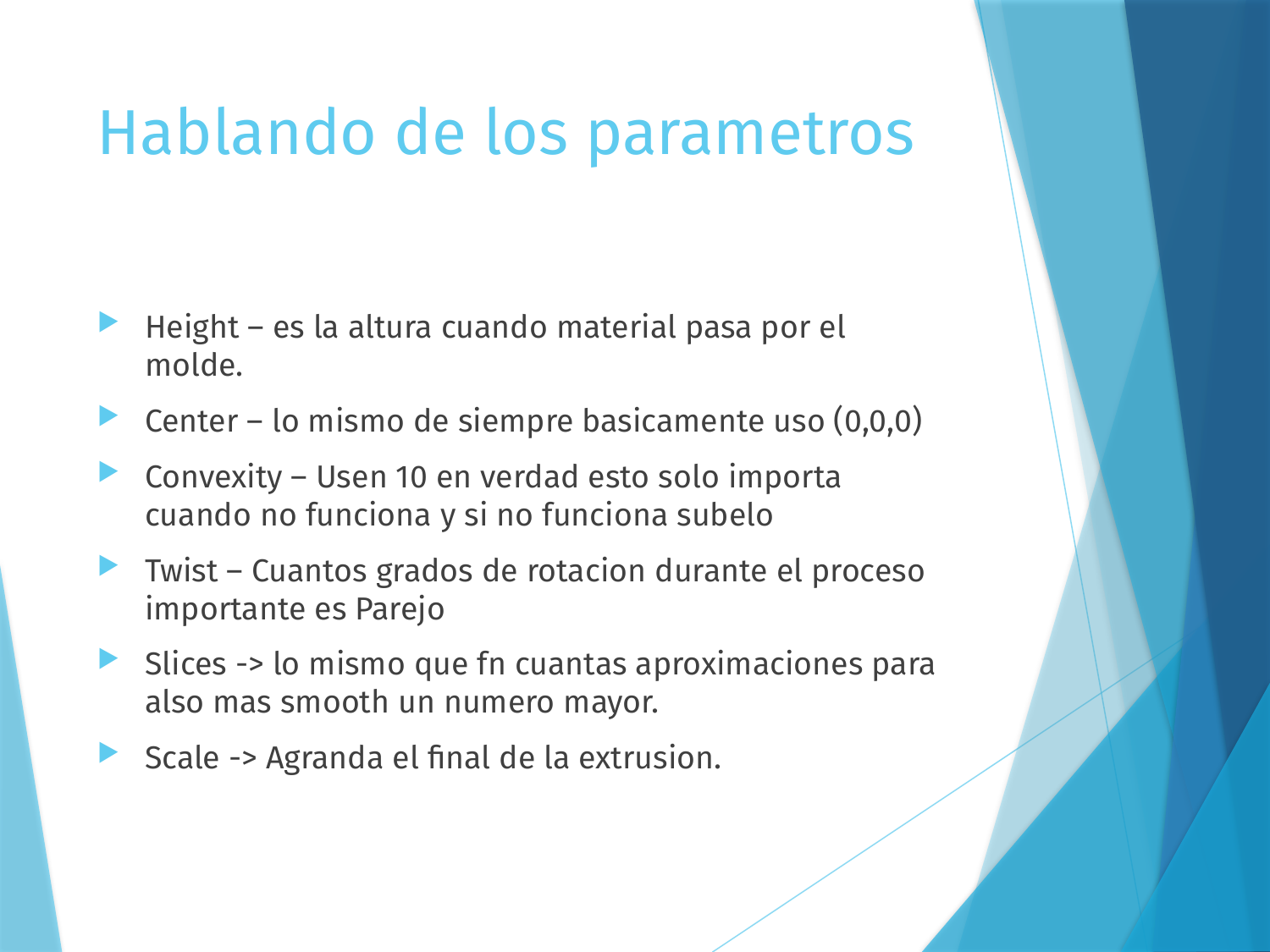

# Hablando de los parametros
Height – es la altura cuando material pasa por el molde.
Center – lo mismo de siempre basicamente uso (0,0,0)
Convexity – Usen 10 en verdad esto solo importa cuando no funciona y si no funciona subelo
Twist – Cuantos grados de rotacion durante el proceso importante es Parejo
Slices -> lo mismo que fn cuantas aproximaciones para also mas smooth un numero mayor.
Scale -> Agranda el final de la extrusion.